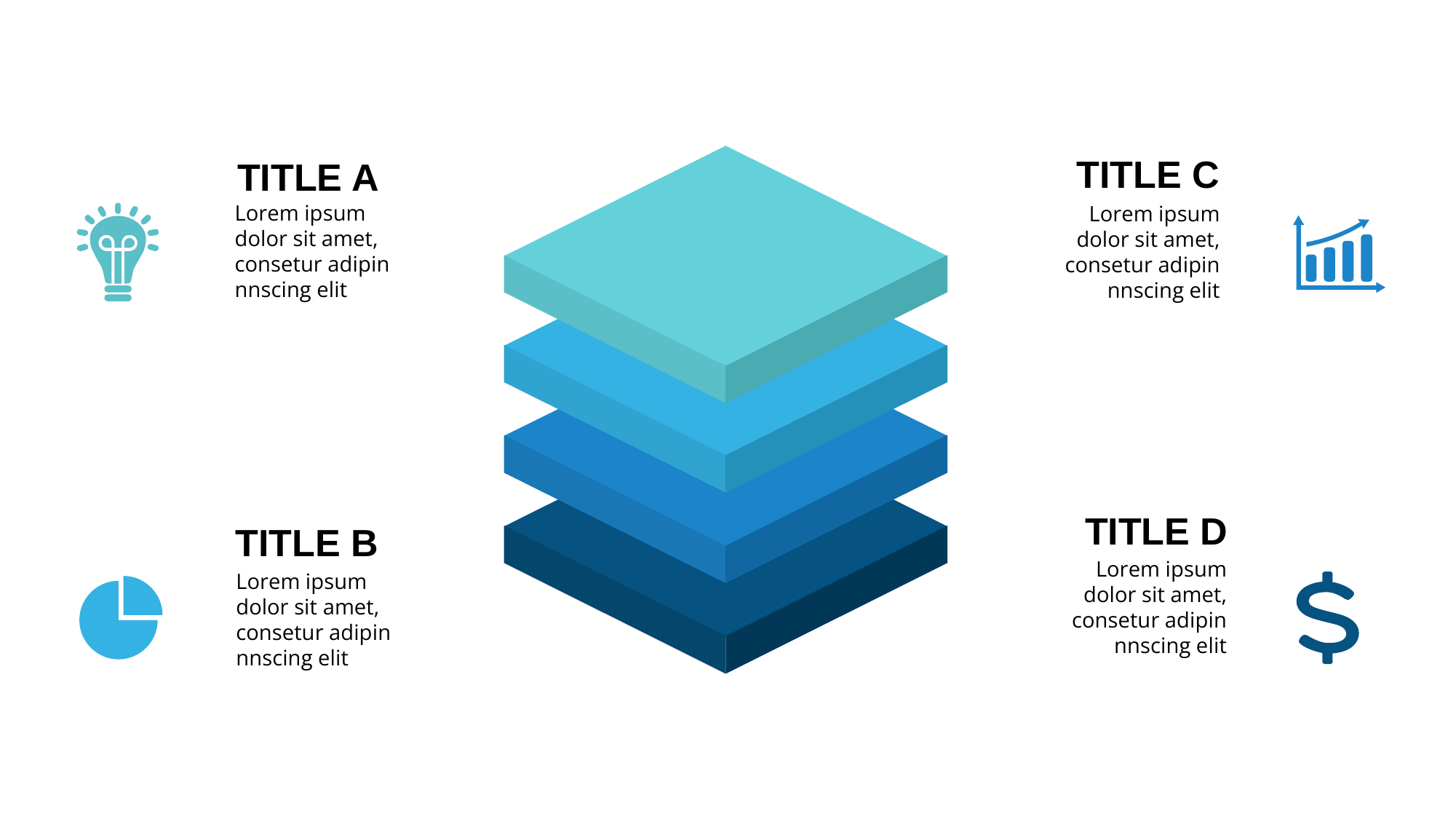

TITLE C
TITLE A
Lorem ipsum dolor sit amet, consetur adipin nnscing elit
Lorem ipsum dolor sit amet, consetur adipin nnscing elit

TITLE D
TITLE B
Lorem ipsum dolor sit amet, consetur adipin nnscing elit
Lorem ipsum dolor sit amet, consetur adipin nnscing elit